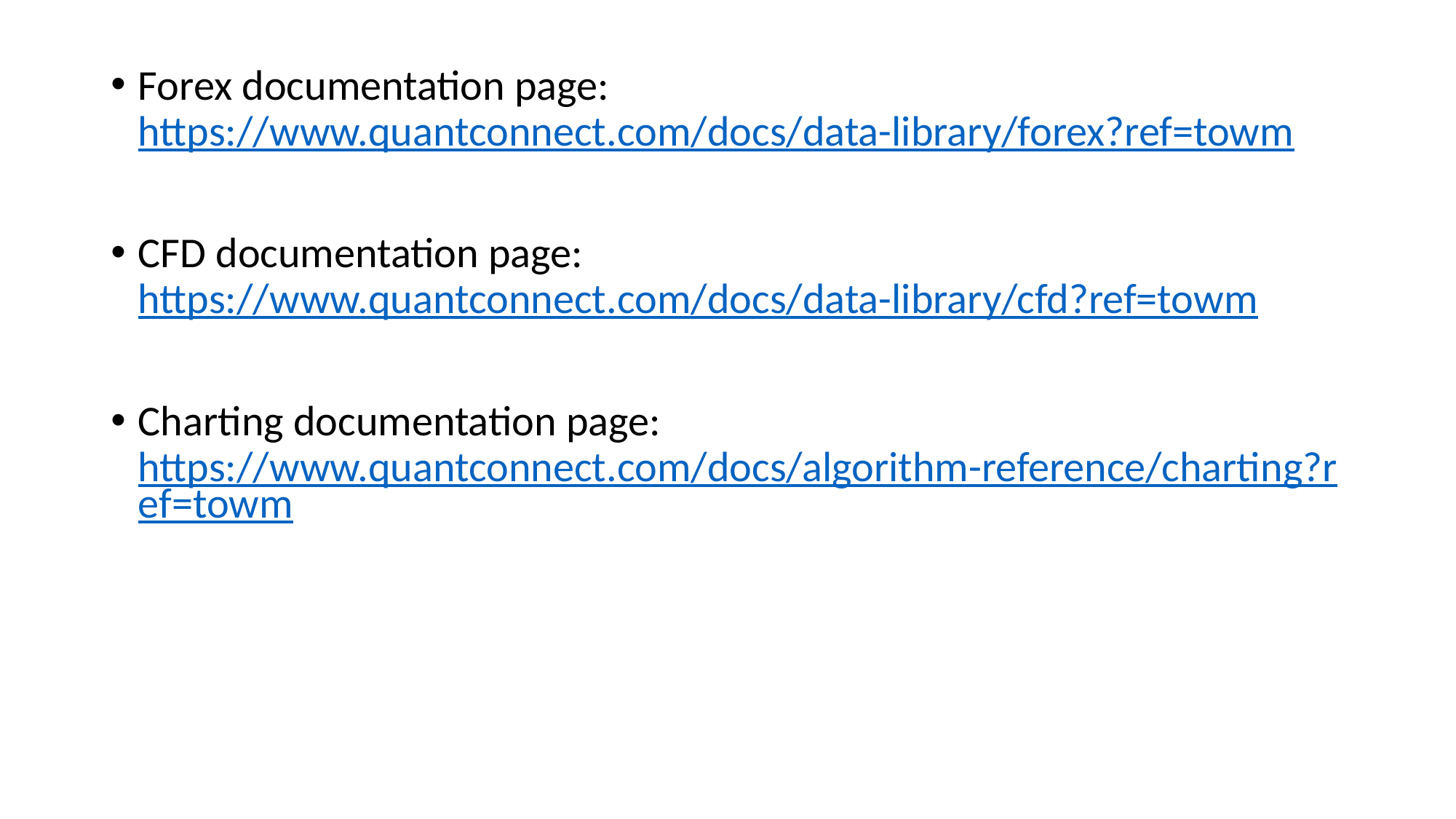

Forex documentation page:
https://www.quantconnect.com/docs/data-library/forex?ref=towm

CFD documentation page:
https://www.quantconnect.com/docs/data-library/cfd?ref=towm

Charting documentation page:
https://www.quantconnect.com/docs/algorithm-reference/charting?ref=towm